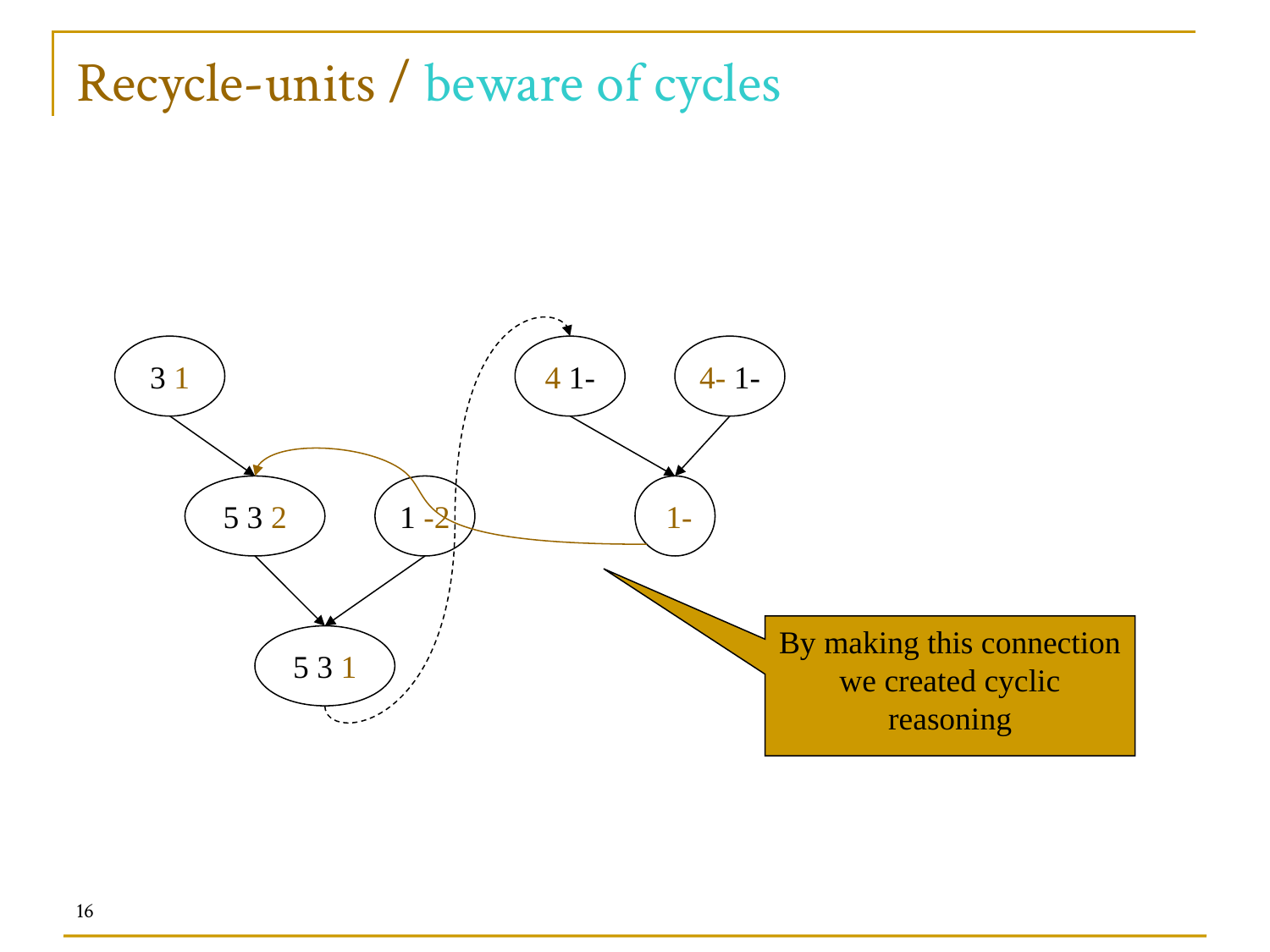

# Recycle-units / beware of cycles
1 3
-1 4
-1 -4
2 3 5
1 -2
-1
By making this connection we created cyclic reasoning
1 3 5
16